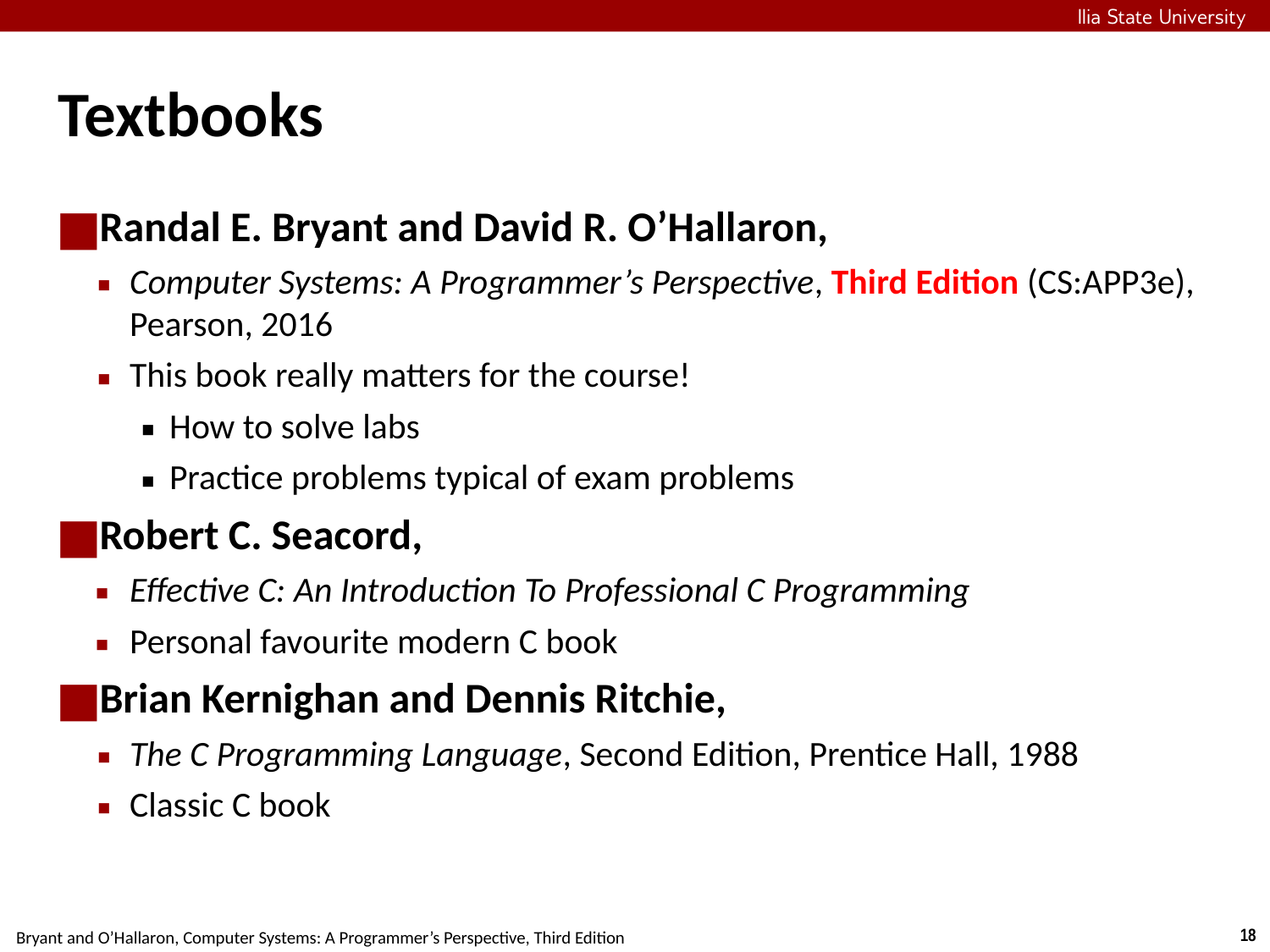

Ilia State University

# Textbooks
Randal E. Bryant and David R. O’Hallaron,
Computer Systems: A Programmer’s Perspective, Third Edition (CS:APP3e), Pearson, 2016
This book really matters for the course!
How to solve labs
Practice problems typical of exam problems
Robert C. Seacord,
Effective C: An Introduction To Professional C Programming
Personal favourite modern C book
Brian Kernighan and Dennis Ritchie,
The C Programming Language, Second Edition, Prentice Hall, 1988
Classic C book